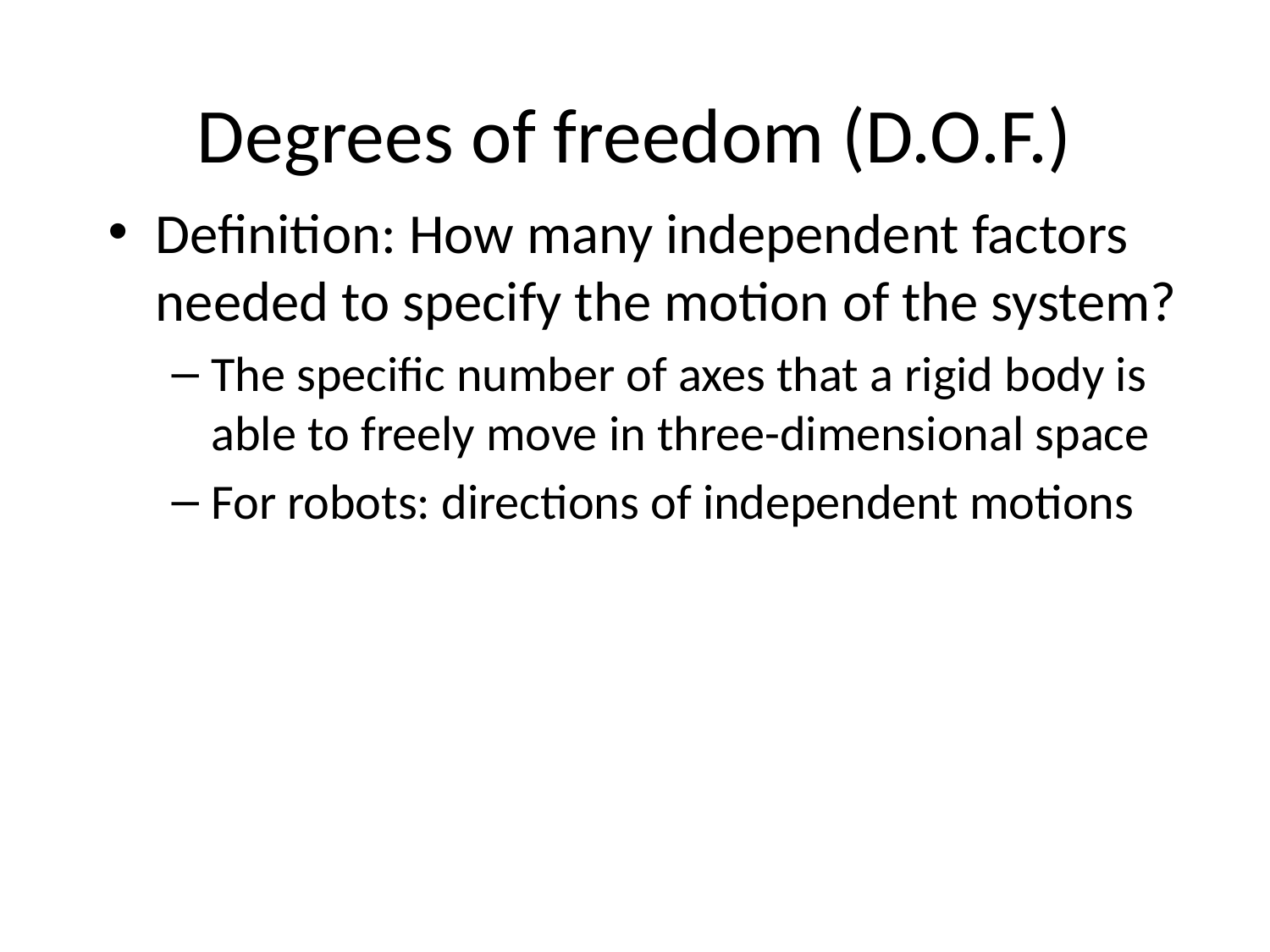

# Degrees of freedom (D.O.F.)
Definition: How many independent factors needed to specify the motion of the system?
The specific number of axes that a rigid body is able to freely move in three-dimensional space
For robots: directions of independent motions